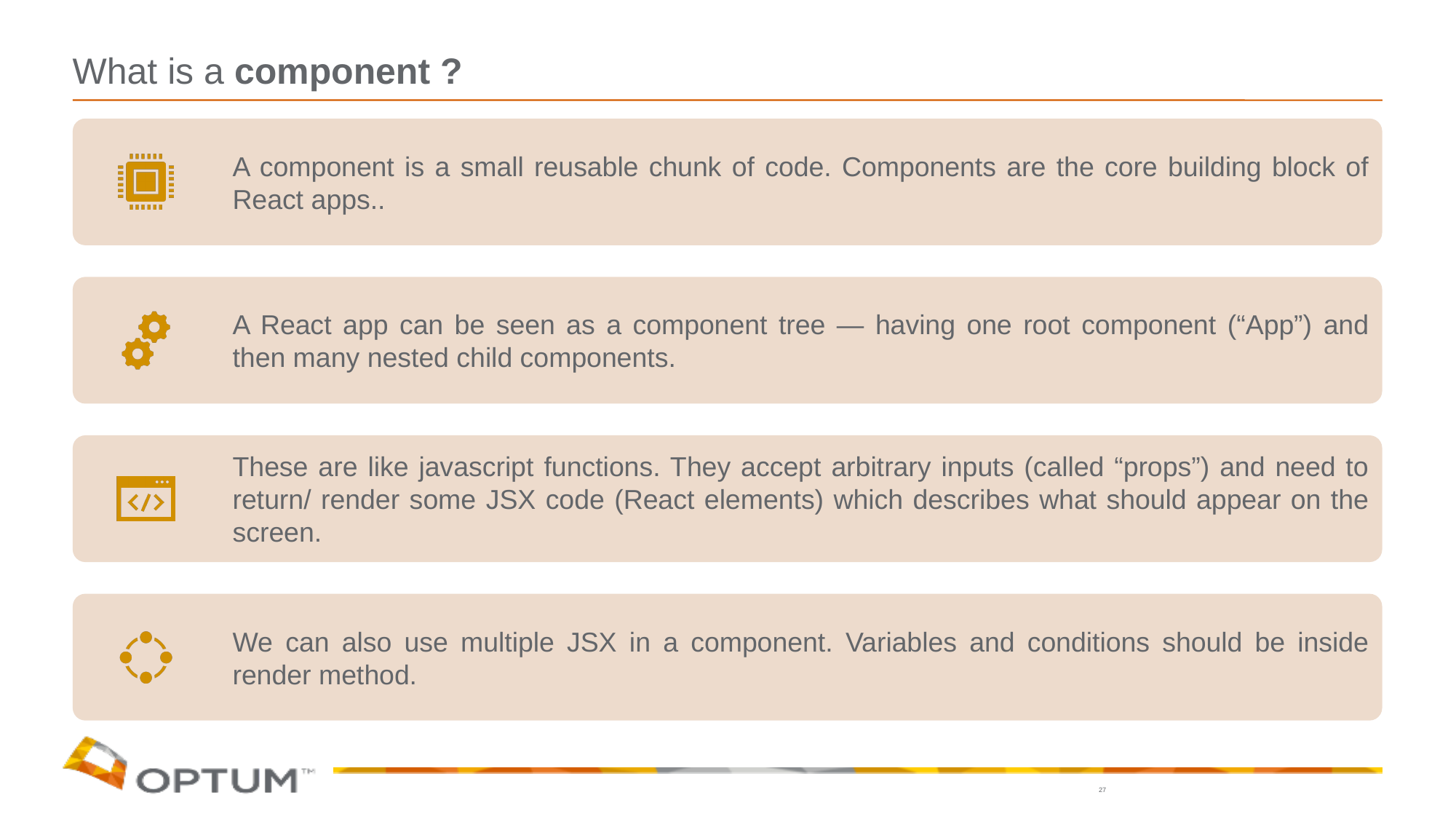

# What is a component ?
A component is a small reusable chunk of code. Components are the core building block of React apps..
A React app can be seen as a component tree — having one root component (“App”) and then many nested child components.
These are like javascript functions. They accept arbitrary inputs (called “props”) and need to return/ render some JSX code (React elements) which describes what should appear on the screen.
We can also use multiple JSX in a component. Variables and conditions should be inside render method.
27